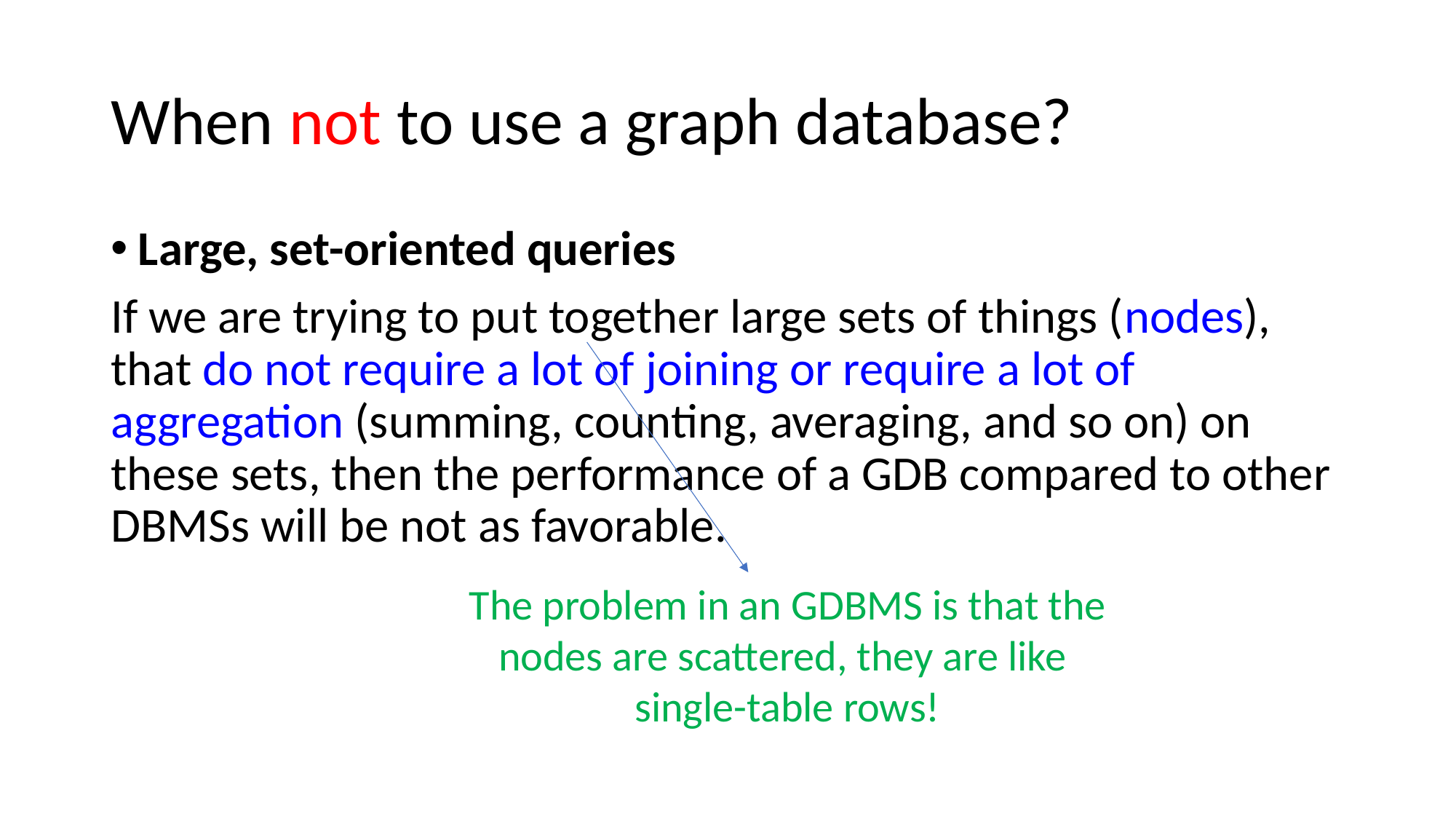

# When not to use a graph database?
Large, set-oriented queries
If we are trying to put together large sets of things (nodes), that do not require a lot of joining or require a lot of aggregation (summing, counting, averaging, and so on) on these sets, then the performance of a GDB compared to other DBMSs will be not as favorable.

The problem in an GDBMS is that the nodes are scattered, they are like
single-table rows!